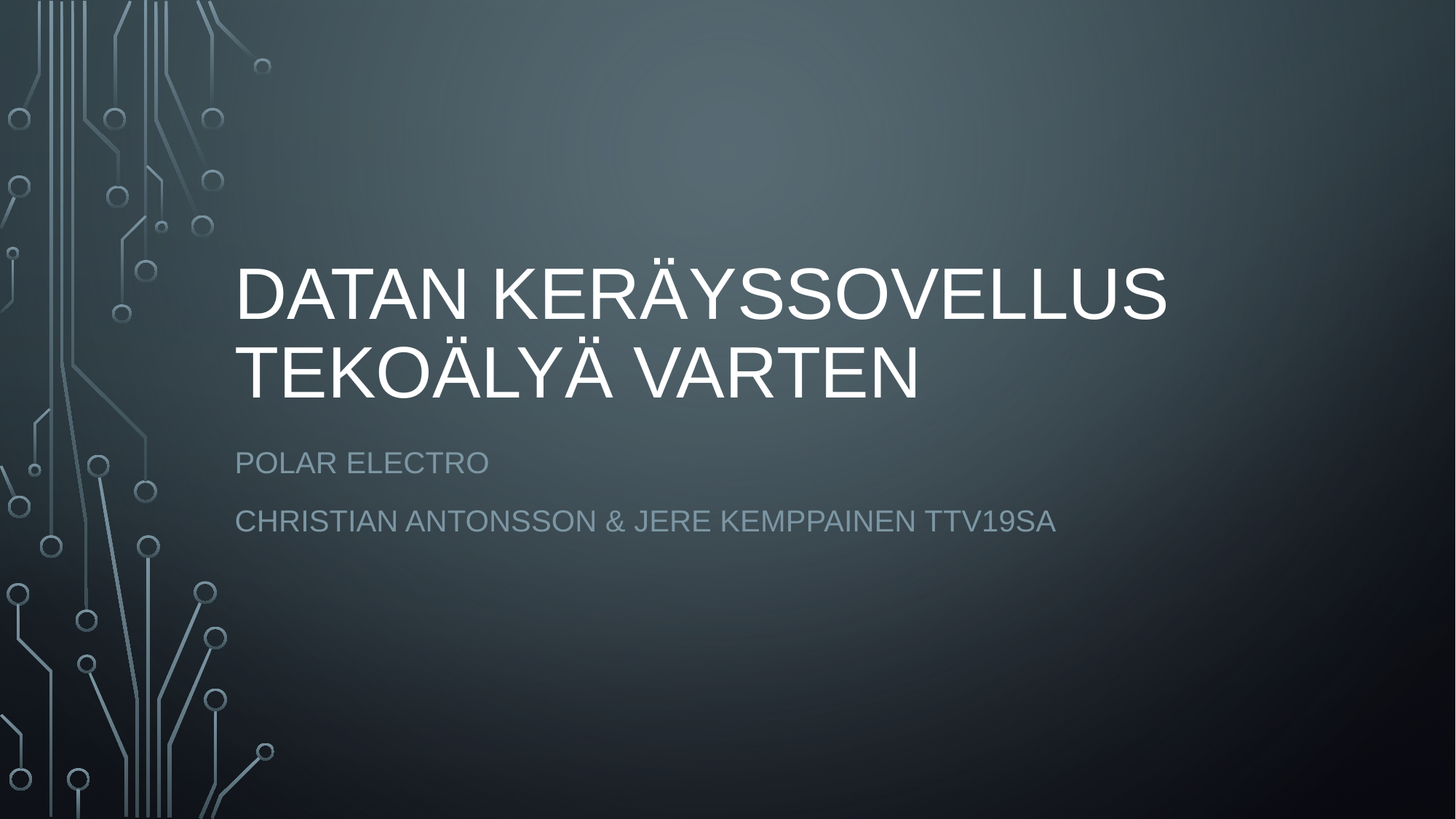

# Datan keräyssovellus tekoälyä varten
Polar Electro
CHRISTIAN Antonsson & Jere Kemppainen TTv19SA